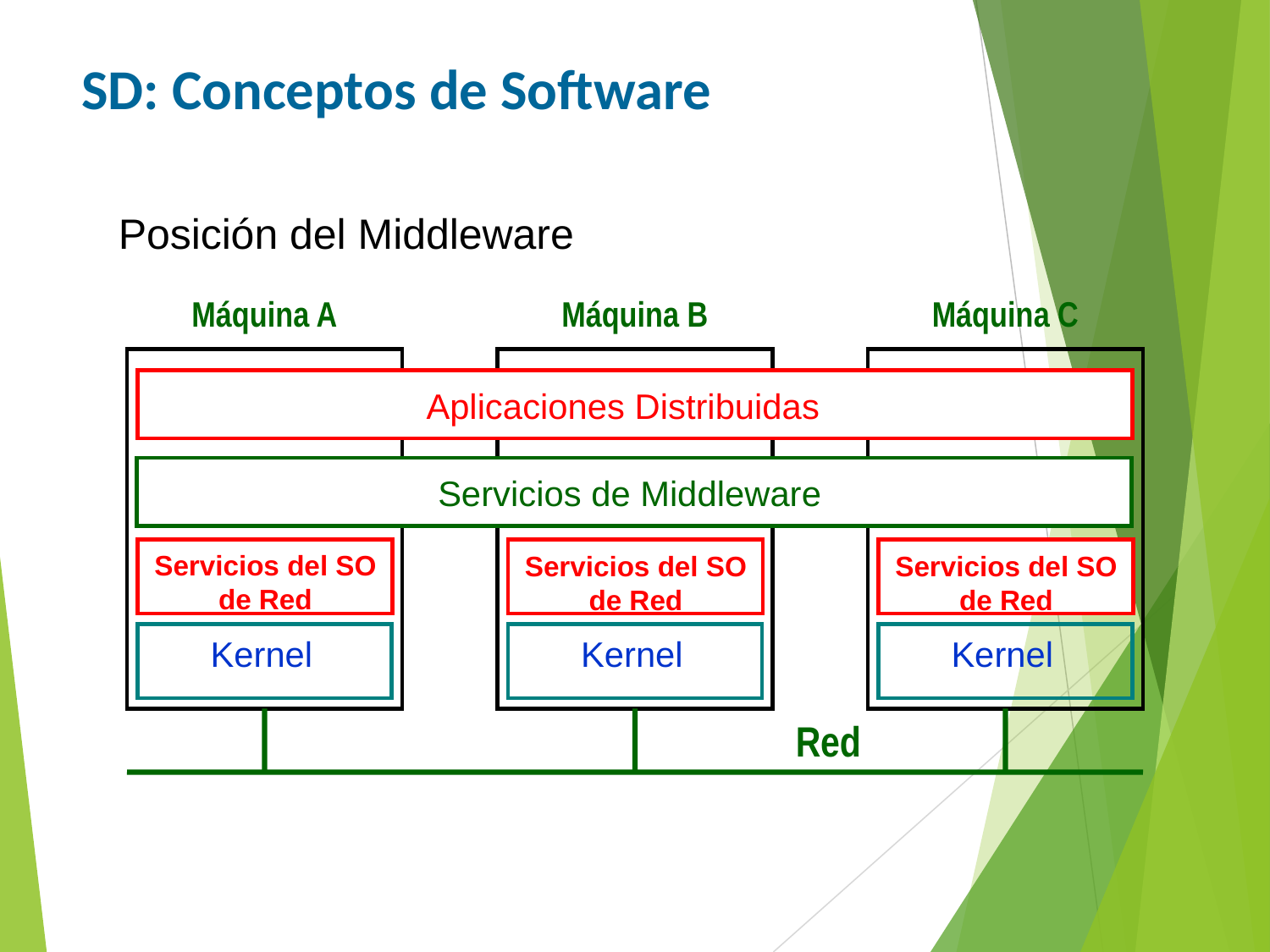

SD: Conceptos de Software
Posición del Middleware
Máquina A
Máquina B
Máquina C

Aplicaciones Distribuidas

Servicios de Middleware

Servicios del SO de Red

Servicios del SO de Red

Servicios del SO de Red

Kernel
Kernel
Kernel

Red